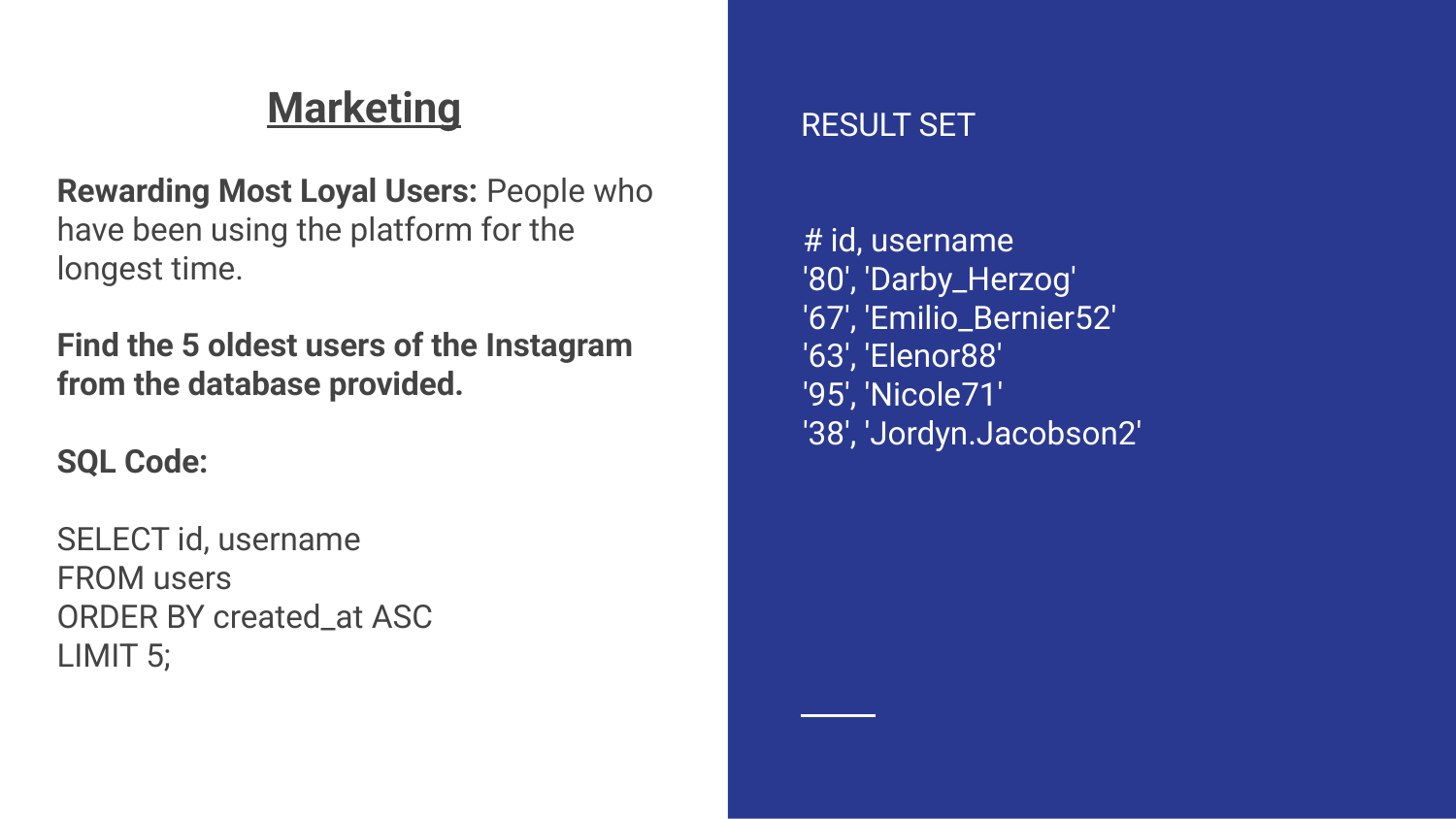

Marketing

Rewarding Most Loyal Users: People who have been using the platform for the longest time.

Find the 5 oldest users of the Instagram from the database provided.

SQL Code:

SELECT id, username
FROM users
ORDER BY created_at ASC
LIMIT 5;

RESULT SET
# id, username
'80', 'Darby_Herzog'
'67', 'Emilio_Bernier52'
'63', 'Elenor88'
'95', 'Nicole71'
'38', 'Jordyn.Jacobson2'